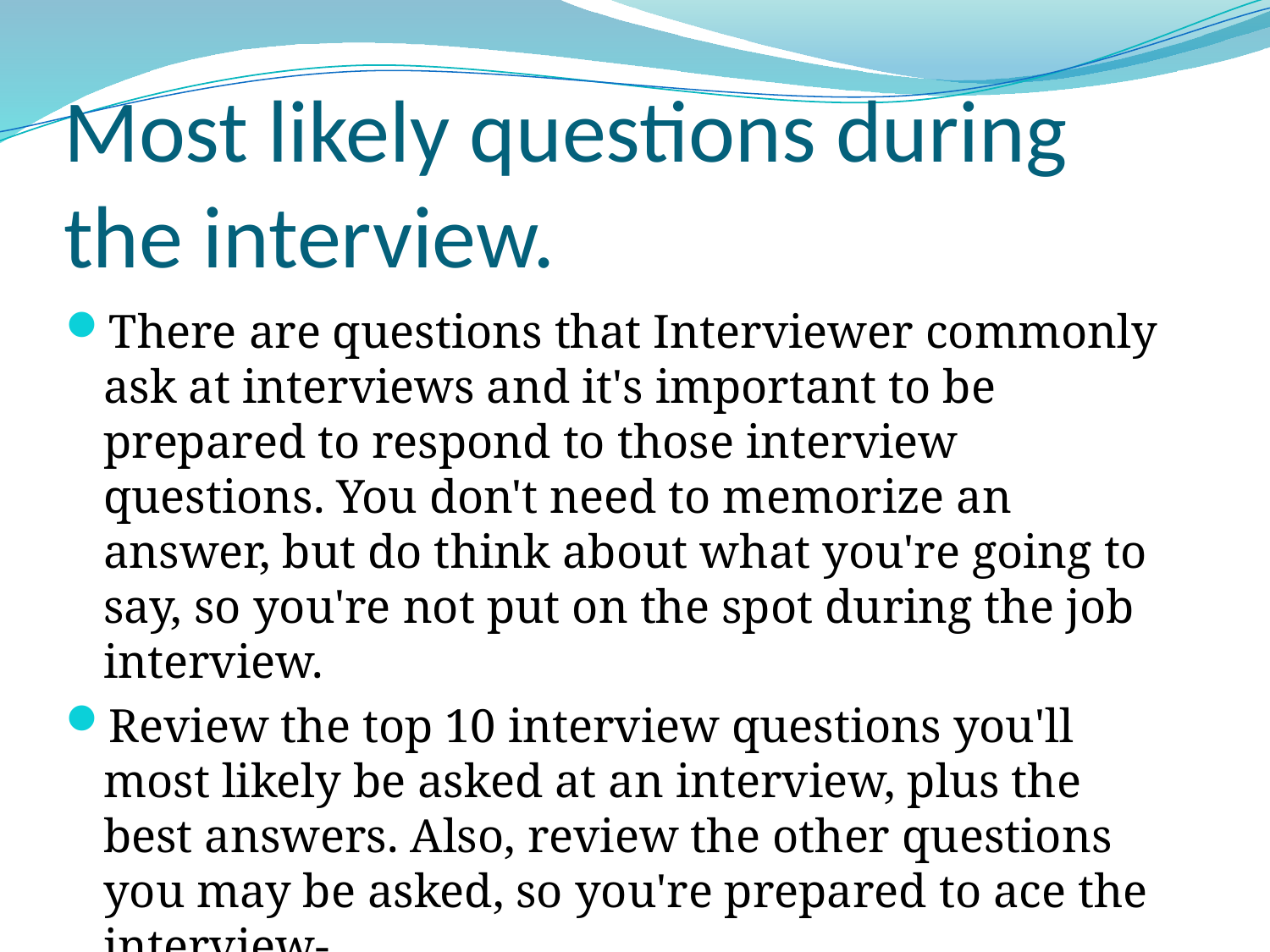

# Most likely questions during the interview.
There are questions that Interviewer commonly ask at interviews and it's important to be prepared to respond to those interview questions. You don't need to memorize an answer, but do think about what you're going to say, so you're not put on the spot during the job interview.
Review the top 10 interview questions you'll most likely be asked at an interview, plus the best answers. Also, review the other questions you may be asked, so you're prepared to ace the interview-